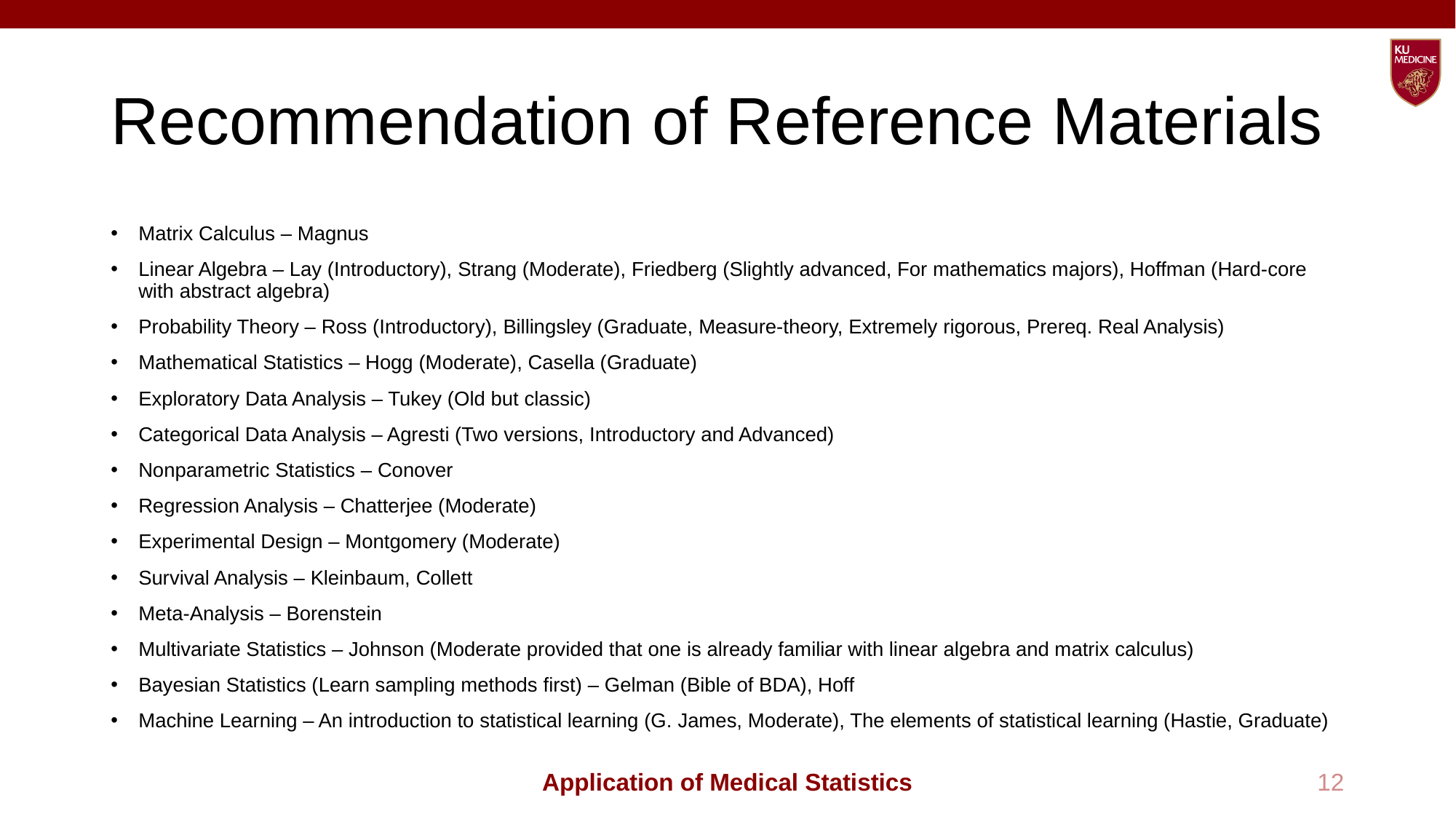

# Recommendation of Reference Materials
Matrix Calculus – Magnus
Linear Algebra – Lay (Introductory), Strang (Moderate), Friedberg (Slightly advanced, For mathematics majors), Hoffman (Hard-core with abstract algebra)
Probability Theory – Ross (Introductory), Billingsley (Graduate, Measure-theory, Extremely rigorous, Prereq. Real Analysis)
Mathematical Statistics – Hogg (Moderate), Casella (Graduate)
Exploratory Data Analysis – Tukey (Old but classic)
Categorical Data Analysis – Agresti (Two versions, Introductory and Advanced)
Nonparametric Statistics – Conover
Regression Analysis – Chatterjee (Moderate)
Experimental Design – Montgomery (Moderate)
Survival Analysis – Kleinbaum, Collett
Meta-Analysis – Borenstein
Multivariate Statistics – Johnson (Moderate provided that one is already familiar with linear algebra and matrix calculus)
Bayesian Statistics (Learn sampling methods first) – Gelman (Bible of BDA), Hoff
Machine Learning – An introduction to statistical learning (G. James, Moderate), The elements of statistical learning (Hastie, Graduate)

12
Application of Medical Statistics